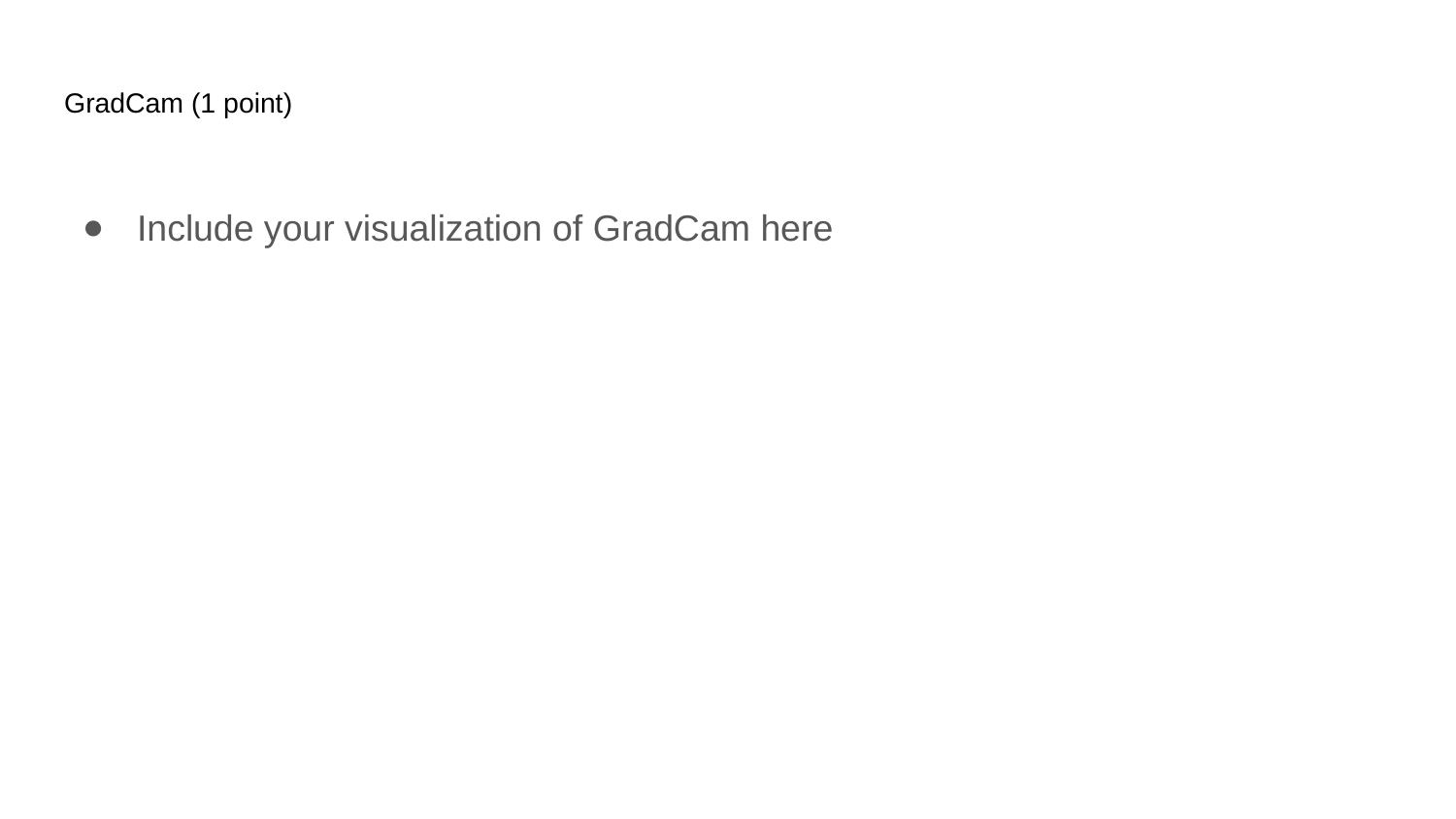

# GradCam (1 point)
Include your visualization of GradCam here